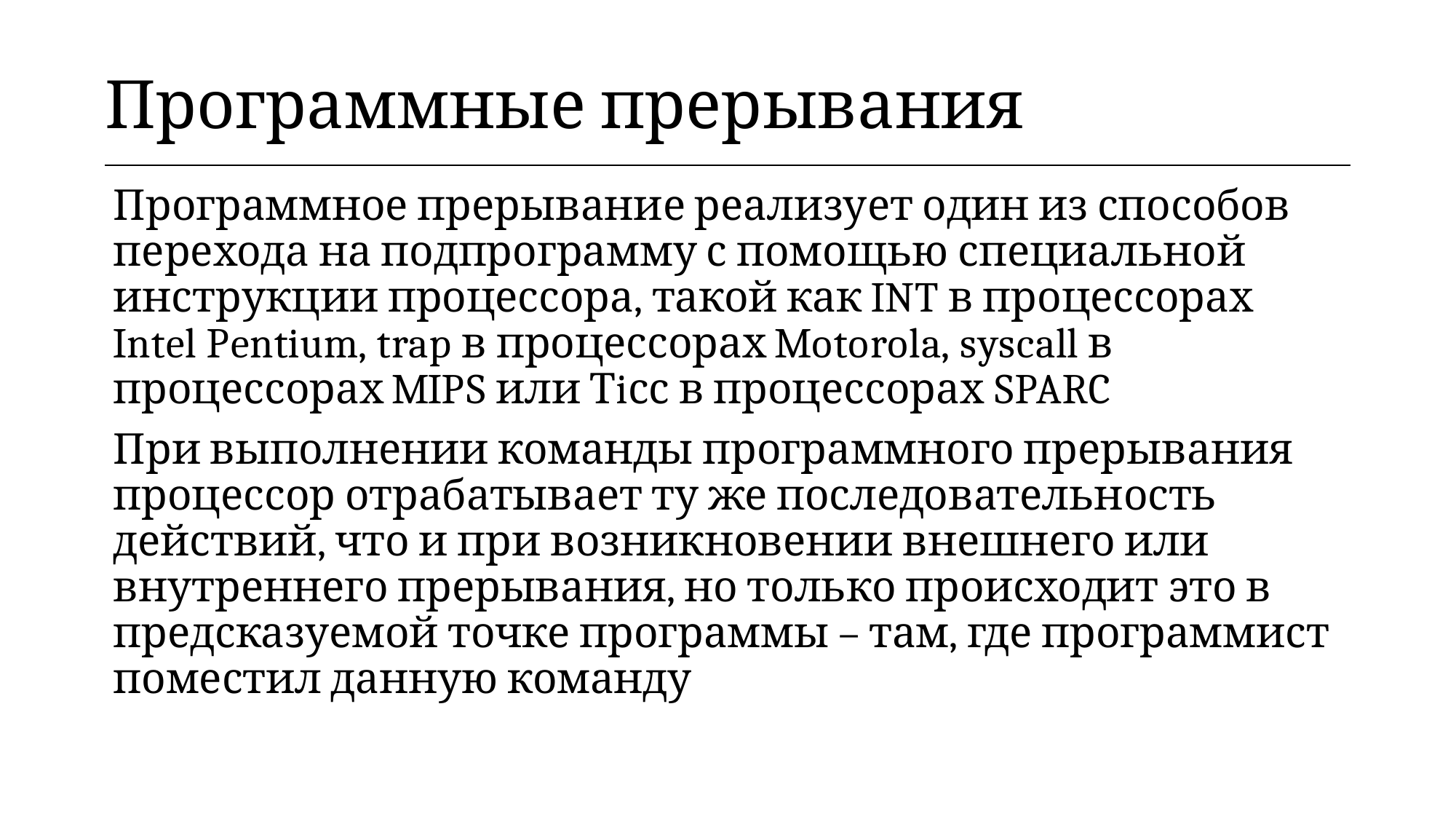

| Программные прерывания |
| --- |
Программное прерывание реализует один из способов перехода на подпрограмму с помощью специальной инструкции процессора, такой как INT в процессорах Intel Pentium, trap в процессорах Motorola, syscall в процессорах MIPS или Тiсс в процессорах SPARC
При выполнении команды программного прерывания процессор отрабатывает ту же последовательность действий, что и при возникновении внешнего или внутреннего прерывания, но только происходит это в предсказуемой точке программы – там, где программист поместил данную команду